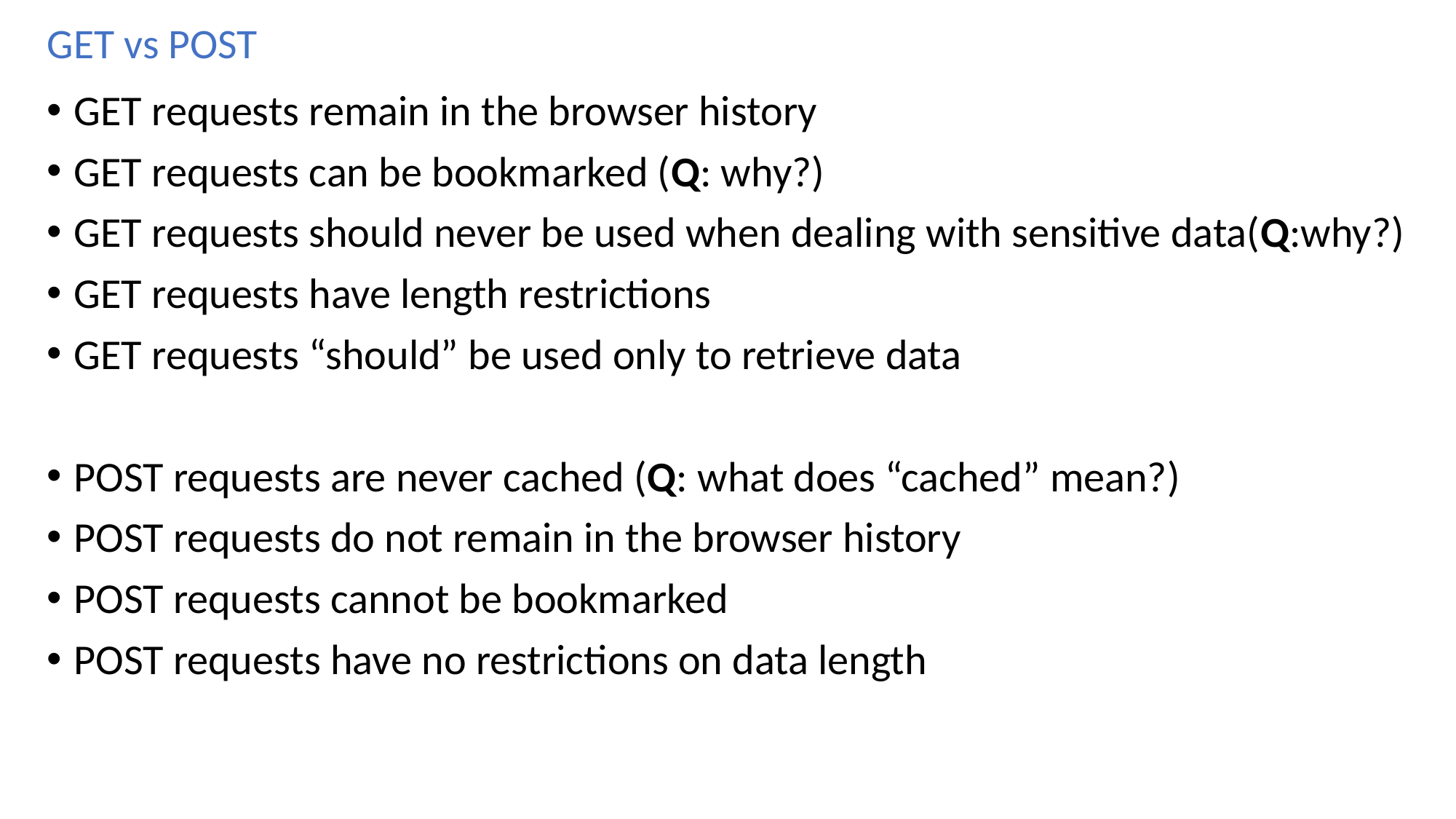

# GET vs POST
GET requests remain in the browser history
GET requests can be bookmarked (Q: why?)
GET requests should never be used when dealing with sensitive data(Q:why?)
GET requests have length restrictions
GET requests “should” be used only to retrieve data

POST requests are never cached (Q: what does “cached” mean?)
POST requests do not remain in the browser history
POST requests cannot be bookmarked
POST requests have no restrictions on data length